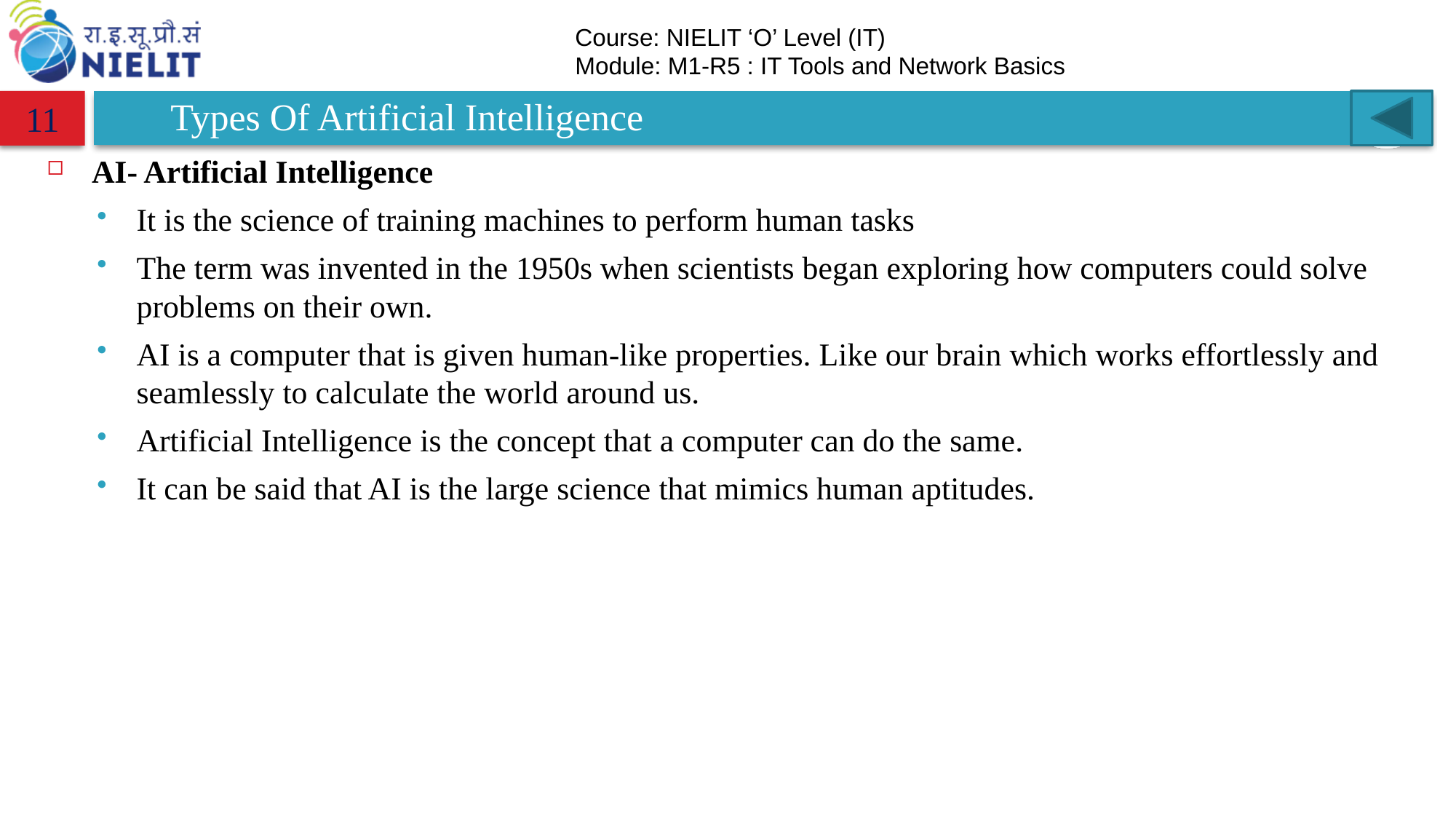

# Types Of Artificial Intelligence
11
AI- Artificial Intelligence
It is the science of training machines to perform human tasks
The term was invented in the 1950s when scientists began exploring how computers could solve problems on their own.
AI is a computer that is given human-like properties. Like our brain which works effortlessly and seamlessly to calculate the world around us.
Artificial Intelligence is the concept that a computer can do the same.
It can be said that AI is the large science that mimics human aptitudes.